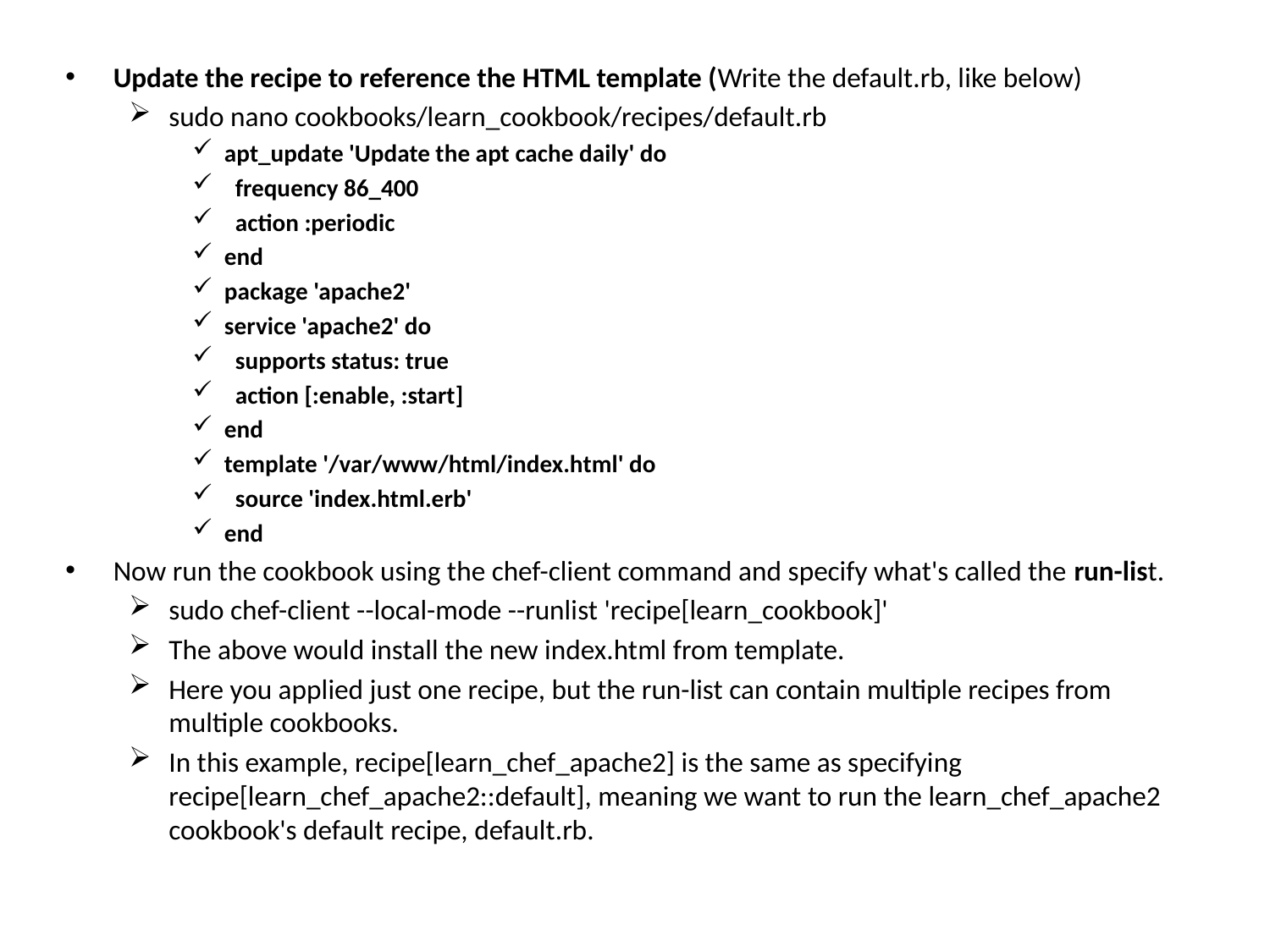

Update the recipe to reference the HTML template (Write the default.rb, like below)
sudo nano cookbooks/learn_cookbook/recipes/default.rb
apt_update 'Update the apt cache daily' do
  frequency 86_400
  action :periodic
end
package 'apache2'
service 'apache2' do
  supports status: true
  action [:enable, :start]
end
template '/var/www/html/index.html' do
  source 'index.html.erb'
end
Now run the cookbook using the chef-client command and specify what's called the run-list.
sudo chef-client --local-mode --runlist 'recipe[learn_cookbook]'
The above would install the new index.html from template.
Here you applied just one recipe, but the run-list can contain multiple recipes from multiple cookbooks.
In this example, recipe[learn_chef_apache2] is the same as specifying recipe[learn_chef_apache2::default], meaning we want to run the learn_chef_apache2 cookbook's default recipe, default.rb.